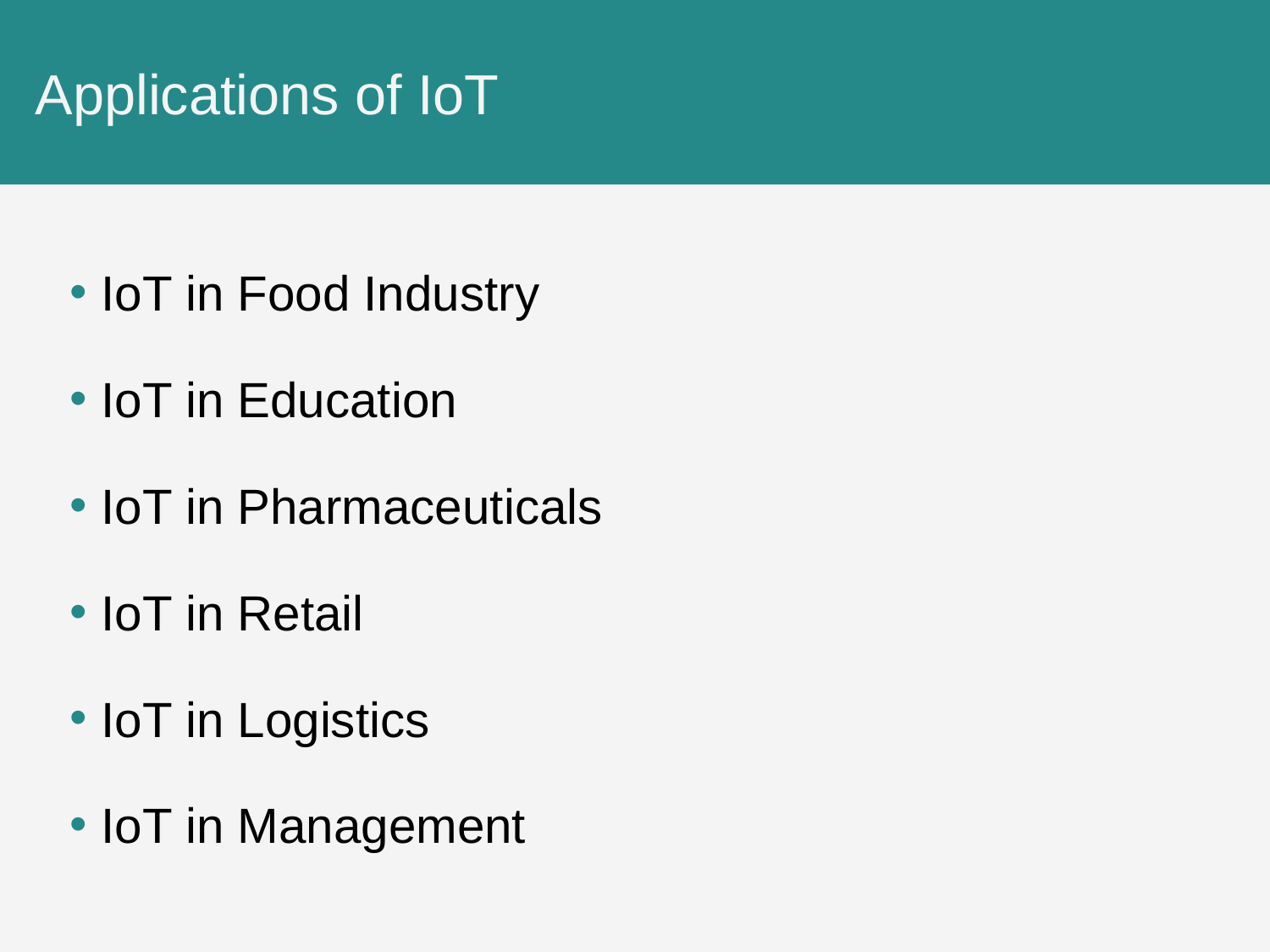

# Applications of IoT
IoT in Food Industry
IoT in Education
IoT in Pharmaceuticals
IoT in Retail
IoT in Logistics
IoT in Management